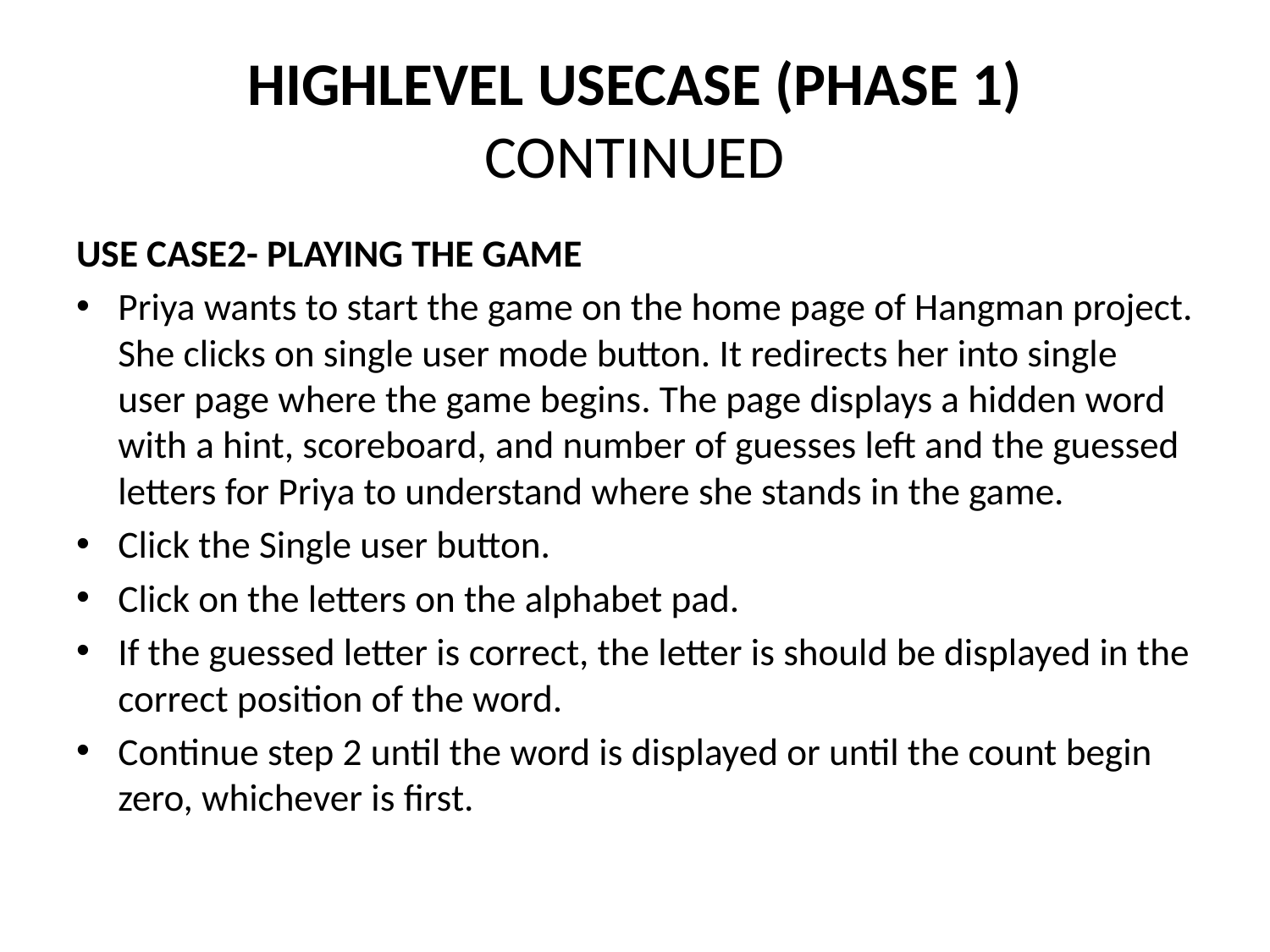

# HIGHLEVEL USECASE (PHASE 1) CONTINUED
USE CASE2- PLAYING THE GAME
Priya wants to start the game on the home page of Hangman project. She clicks on single user mode button. It redirects her into single user page where the game begins. The page displays a hidden word with a hint, scoreboard, and number of guesses left and the guessed letters for Priya to understand where she stands in the game.
Click the Single user button.
Click on the letters on the alphabet pad.
If the guessed letter is correct, the letter is should be displayed in the correct position of the word.
Continue step 2 until the word is displayed or until the count begin zero, whichever is first.